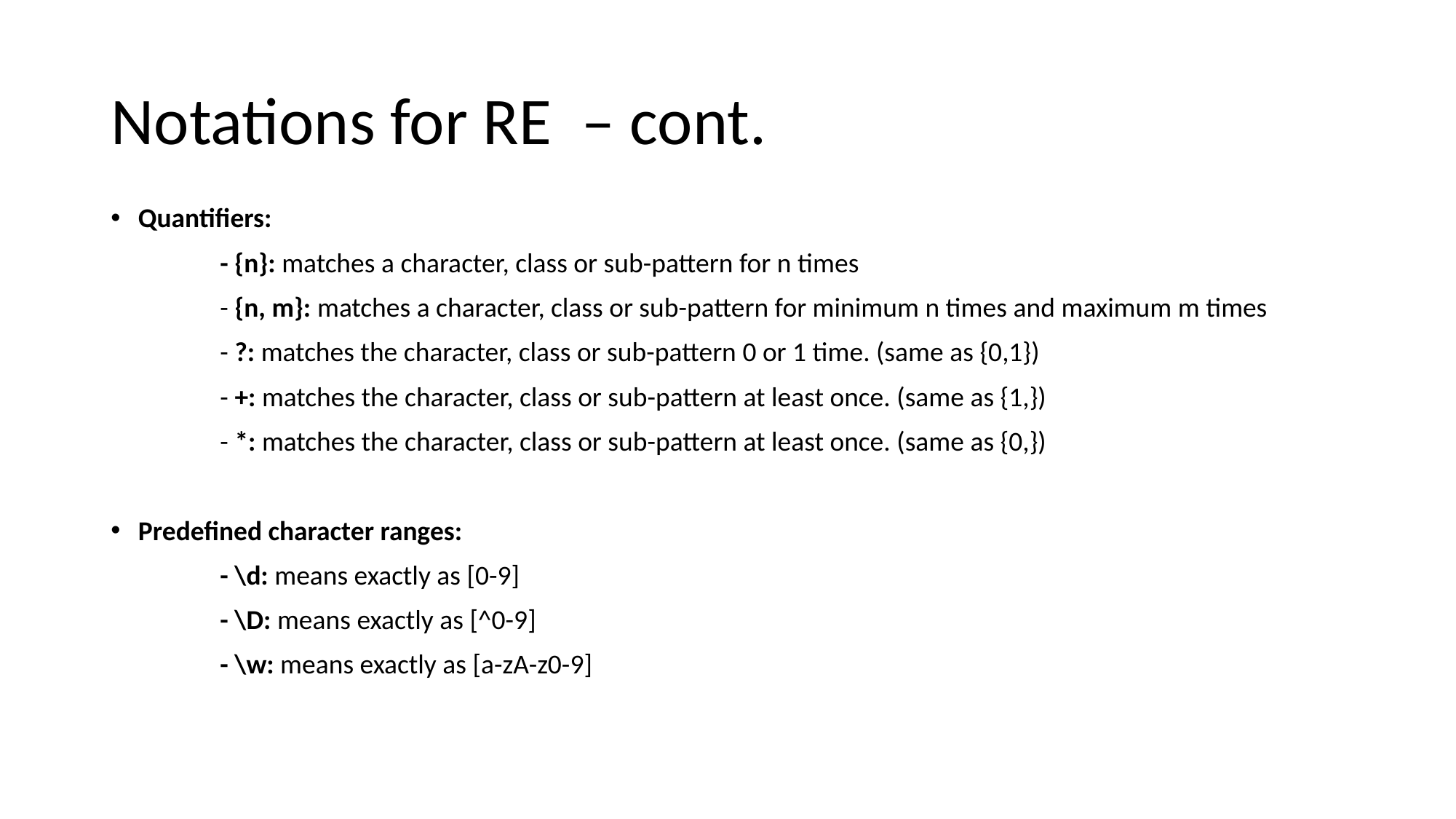

# Notations for RE  – cont.

Quantifiers:
	- {n}: matches a character, class or sub-pattern for n times
	- {n, m}: matches a character, class or sub-pattern for minimum n times and maximum m times
	- ?: matches the character, class or sub-pattern 0 or 1 time. (same as {0,1})
	- +: matches the character, class or sub-pattern at least once. (same as {1,})
	- *: matches the character, class or sub-pattern at least once. (same as {0,})

Predefined character ranges:
	- \d: means exactly as [0-9]
	- \D: means exactly as [^0-9]
	- \w: means exactly as [a-zA-z0-9]